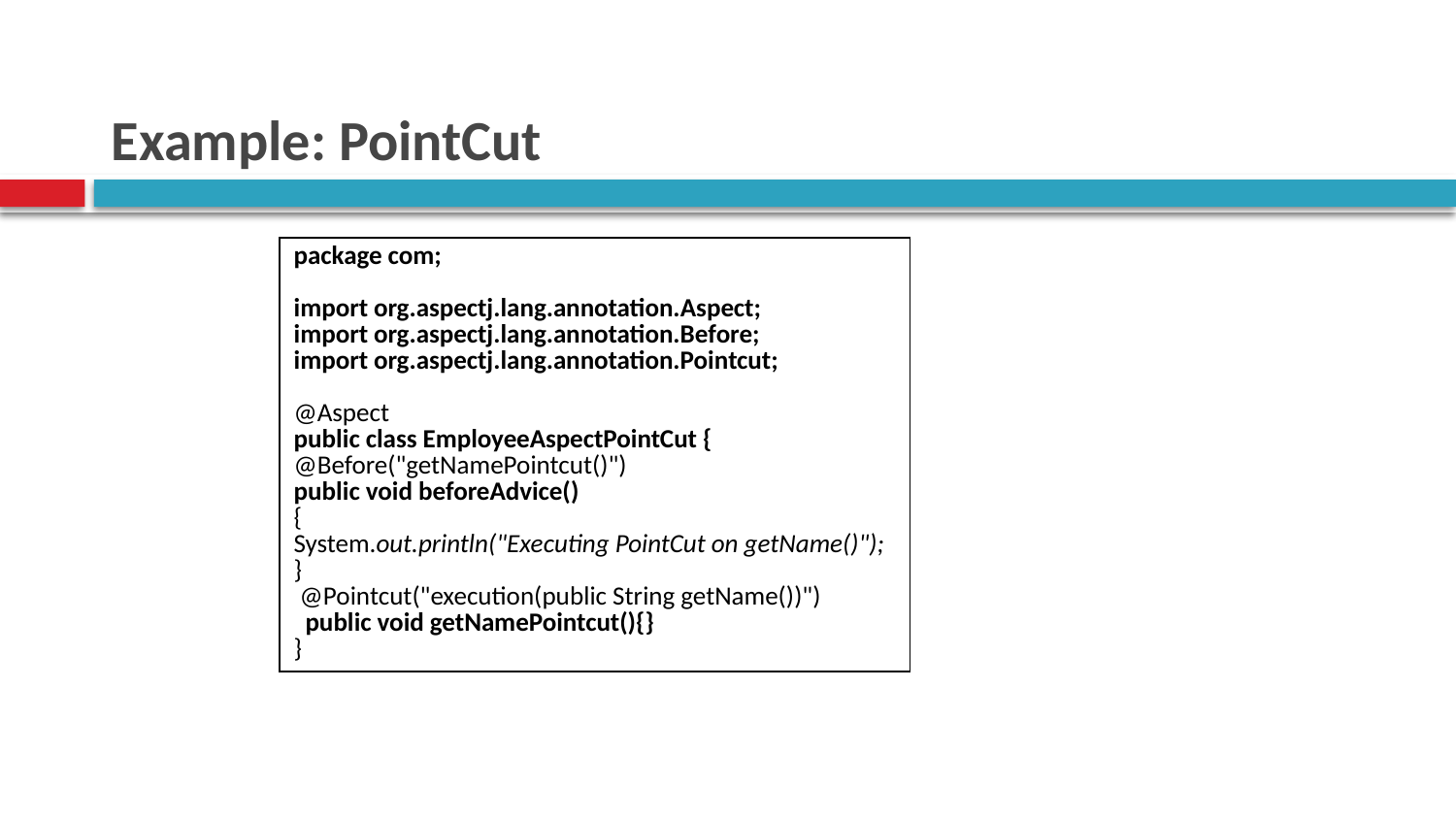

# Example: PointCut
| package com; import org.aspectj.lang.annotation.Aspect; import org.aspectj.lang.annotation.Before; import org.aspectj.lang.annotation.Pointcut; @Aspect public class EmployeeAspectPointCut { @Before("getNamePointcut()") public void beforeAdvice() { System.out.println("Executing PointCut on getName()"); } @Pointcut("execution(public String getName())") public void getNamePointcut(){} } |
| --- |